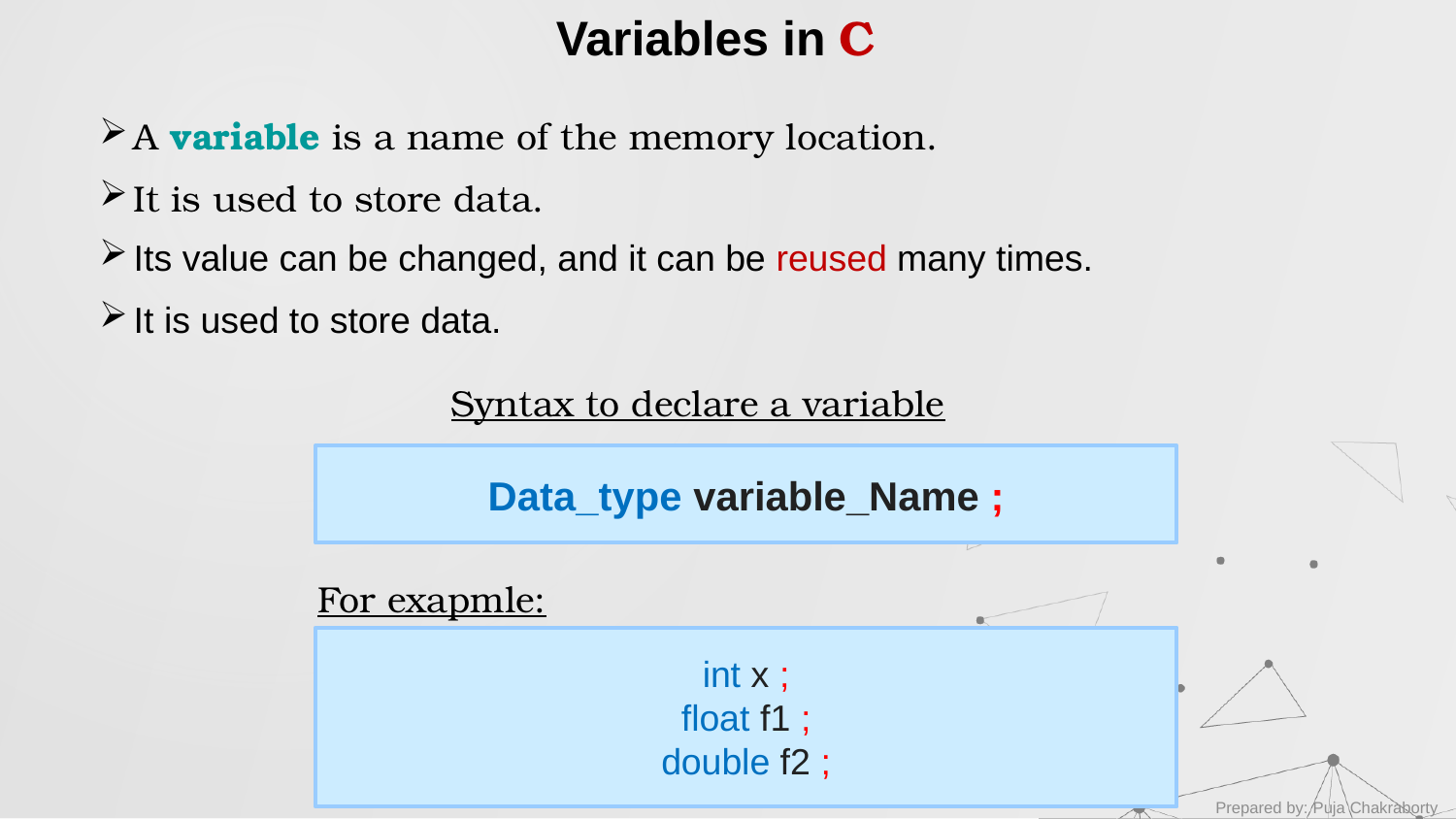

Variables in C
A variable is a name of the memory location.
It is used to store data.
Its value can be changed, and it can be reused many times.
It is used to store data.
Syntax to declare a variable
Data_type variable_Name ;
For exapmle:
int x ;
float f1 ;
double f2 ;
Prepared by: Puja Chakraborty